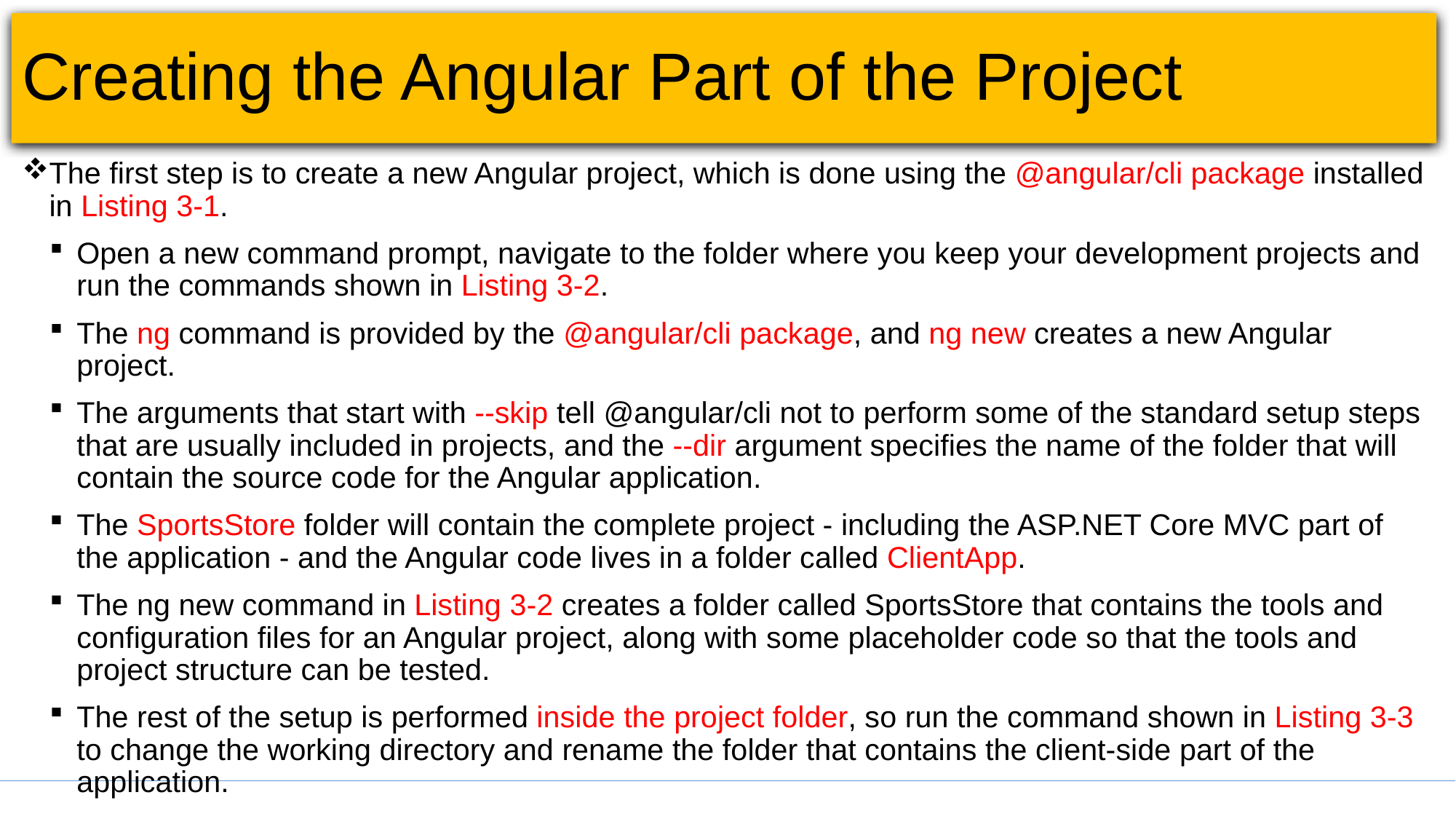

# Creating the Angular Part of the Project
The first step is to create a new Angular project, which is done using the @angular/cli package installed in Listing 3-1.
Open a new command prompt, navigate to the folder where you keep your development projects and run the commands shown in Listing 3-2.
The ng command is provided by the @angular/cli package, and ng new creates a new Angular project.
The arguments that start with --skip tell @angular/cli not to perform some of the standard setup steps that are usually included in projects, and the --dir argument specifies the name of the folder that will contain the source code for the Angular application.
The SportsStore folder will contain the complete project - including the ASP.NET Core MVC part of the application - and the Angular code lives in a folder called ClientApp.
The ng new command in Listing 3-2 creates a folder called SportsStore that contains the tools and configuration files for an Angular project, along with some placeholder code so that the tools and project structure can be tested.
The rest of the setup is performed inside the project folder, so run the command shown in Listing 3-3 to change the working directory and rename the folder that contains the client-side part of the application.